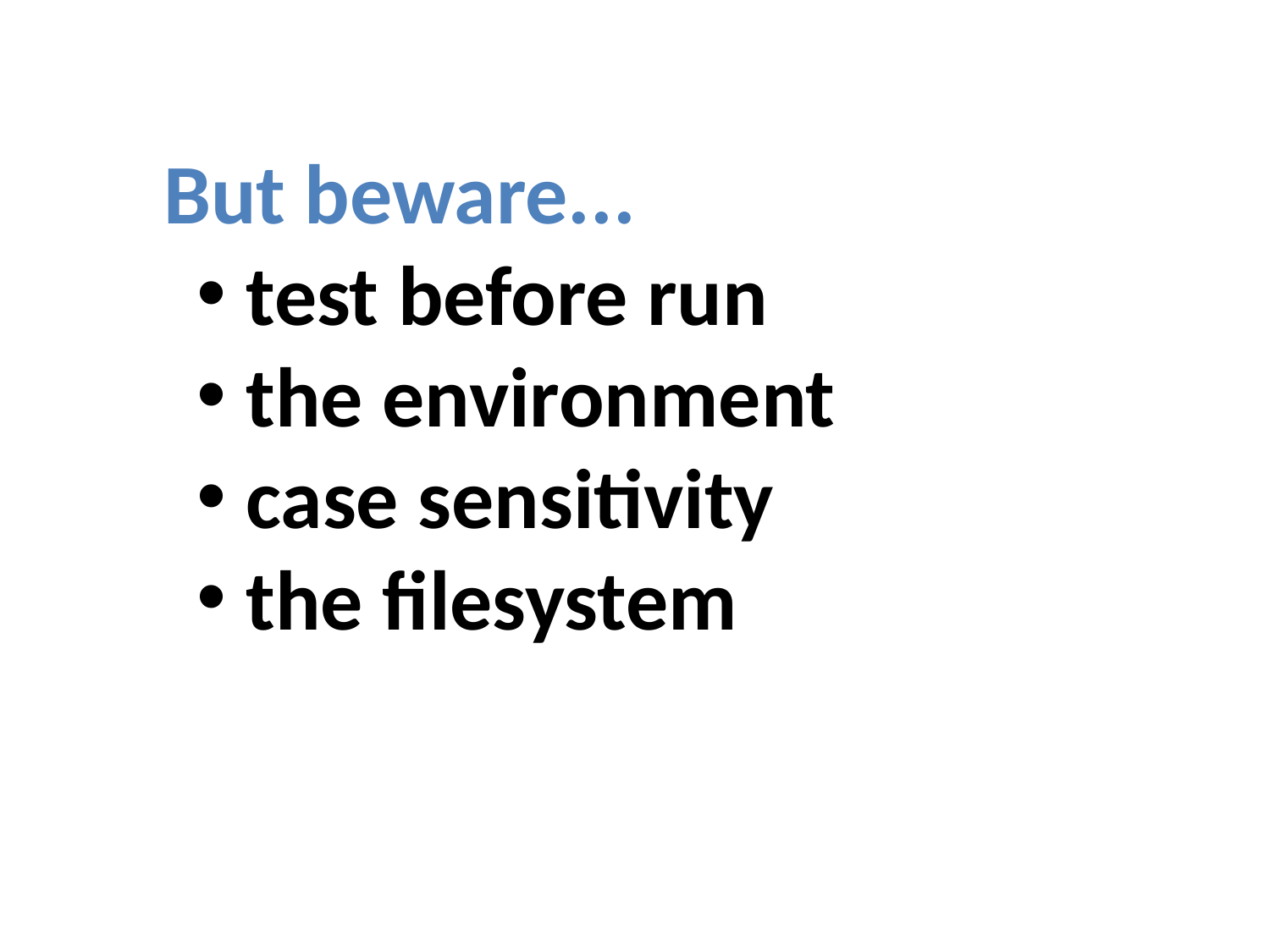

But beware...
 test before run
 the environment
 case sensitivity
 the filesystem